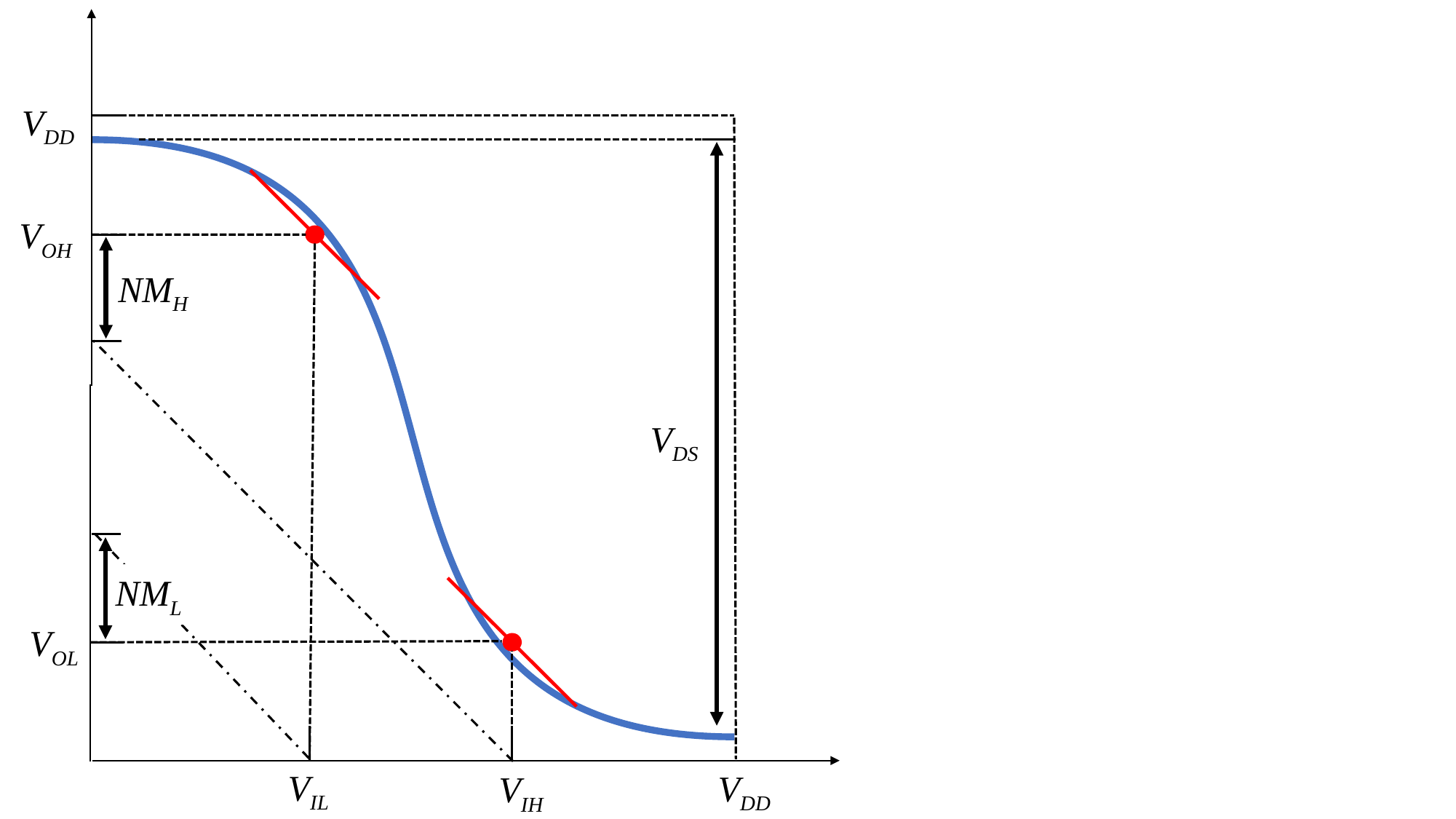

VDD
VOH

NMH
VDS
NML
VOL

VIL
VDD
VIH